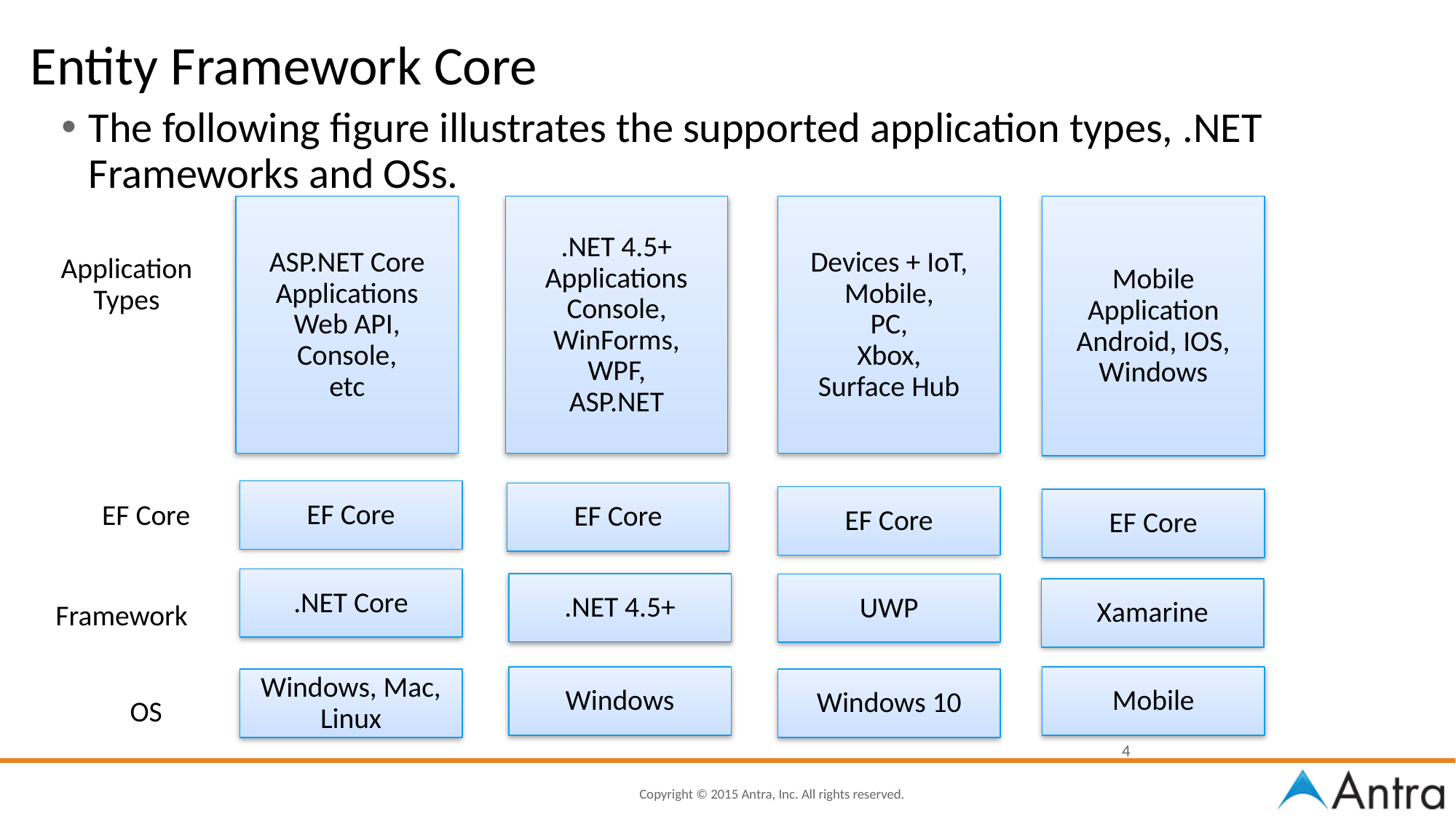

# Entity Framework Core
The following figure illustrates the supported application types, .NET Frameworks and OSs.
ASP.NET Core
Applications
Web API,
Console,
etc
.NET 4.5+ Applications
Console,
WinForms,
WPF,
ASP.NET
Devices + IoT,
Mobile,
PC,
Xbox,
Surface Hub
Mobile Application
Android, IOS, Windows
Application Types
EF Core
EF Core
EF Core
EF Core
EF Core
.NET Core
.NET 4.5+
UWP
Xamarine
Framework
Windows
Mobile
Windows, Mac, Linux
Windows 10
OS
4